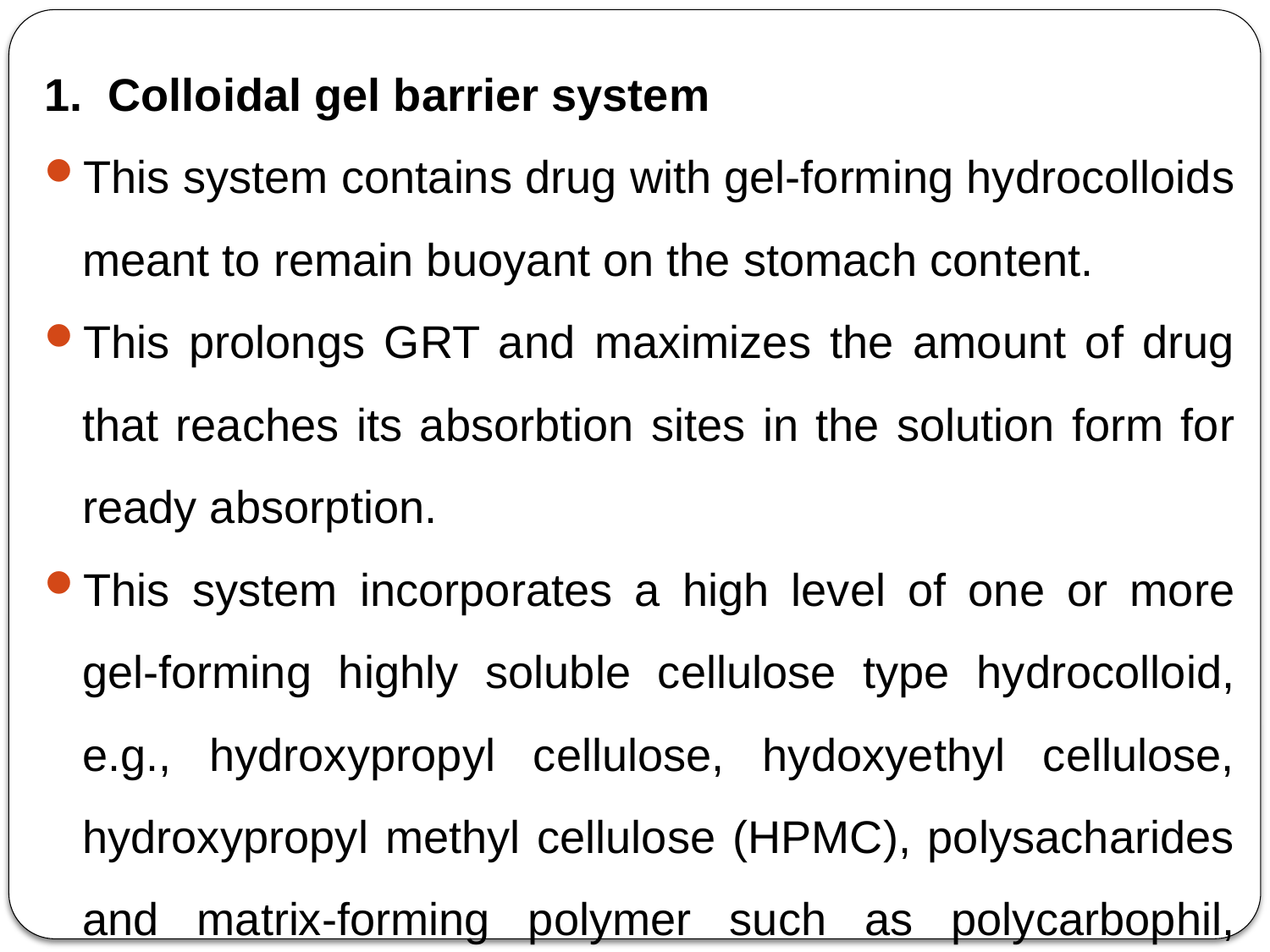

1.  Colloidal gel barrier system
This system contains drug with gel-forming hydrocolloids meant to remain buoyant on the stomach content.
This prolongs GRT and maximizes the amount of drug that reaches its absorbtion sites in the solution form for ready absorption.
This system incorporates a high level of one or more gel-forming highly soluble cellulose type hydrocolloid, e.g., hydroxypropyl cellulose, hydoxyethyl cellulose, hydroxypropyl methyl cellulose (HPMC), polysacharides and matrix-forming polymer such as polycarbophil, polyacrylate and polystyrene.
On coming in contact with gastric fluid, the hydrocolloid in the system hydrates and forms a colloid gel barrier around its surface.
This gel barrier controls the rate of fluid penetration into the device & consequent release of drug.
30